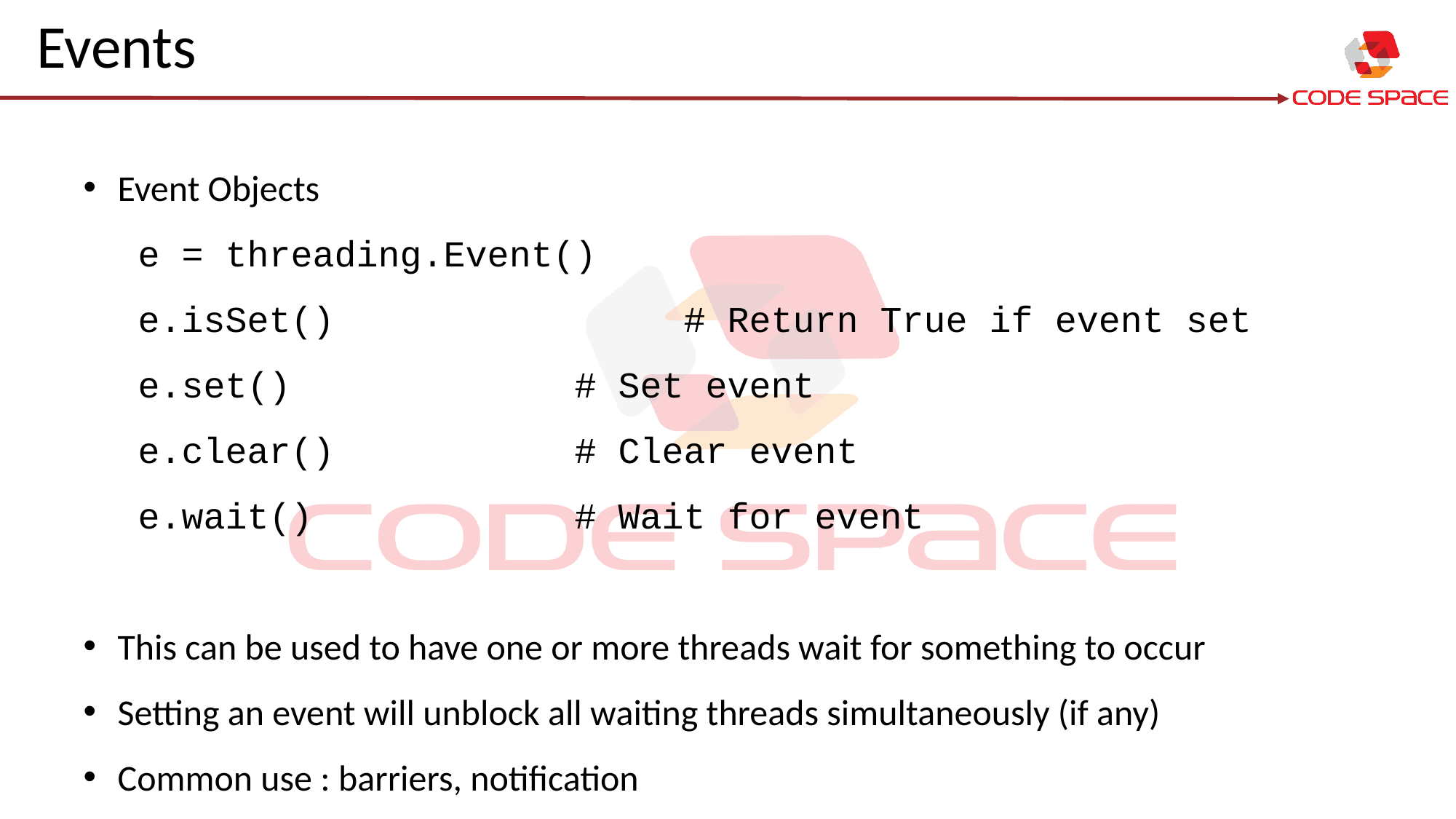

# Events
Event Objects
e = threading.Event()
e.isSet() 			# Return True if event set
e.set() 			# Set event
e.clear()			# Clear event
e.wait() 			# Wait for event

This can be used to have one or more threads wait for something to occur
Setting an event will unblock all waiting threads simultaneously (if any)
Common use : barriers, notification